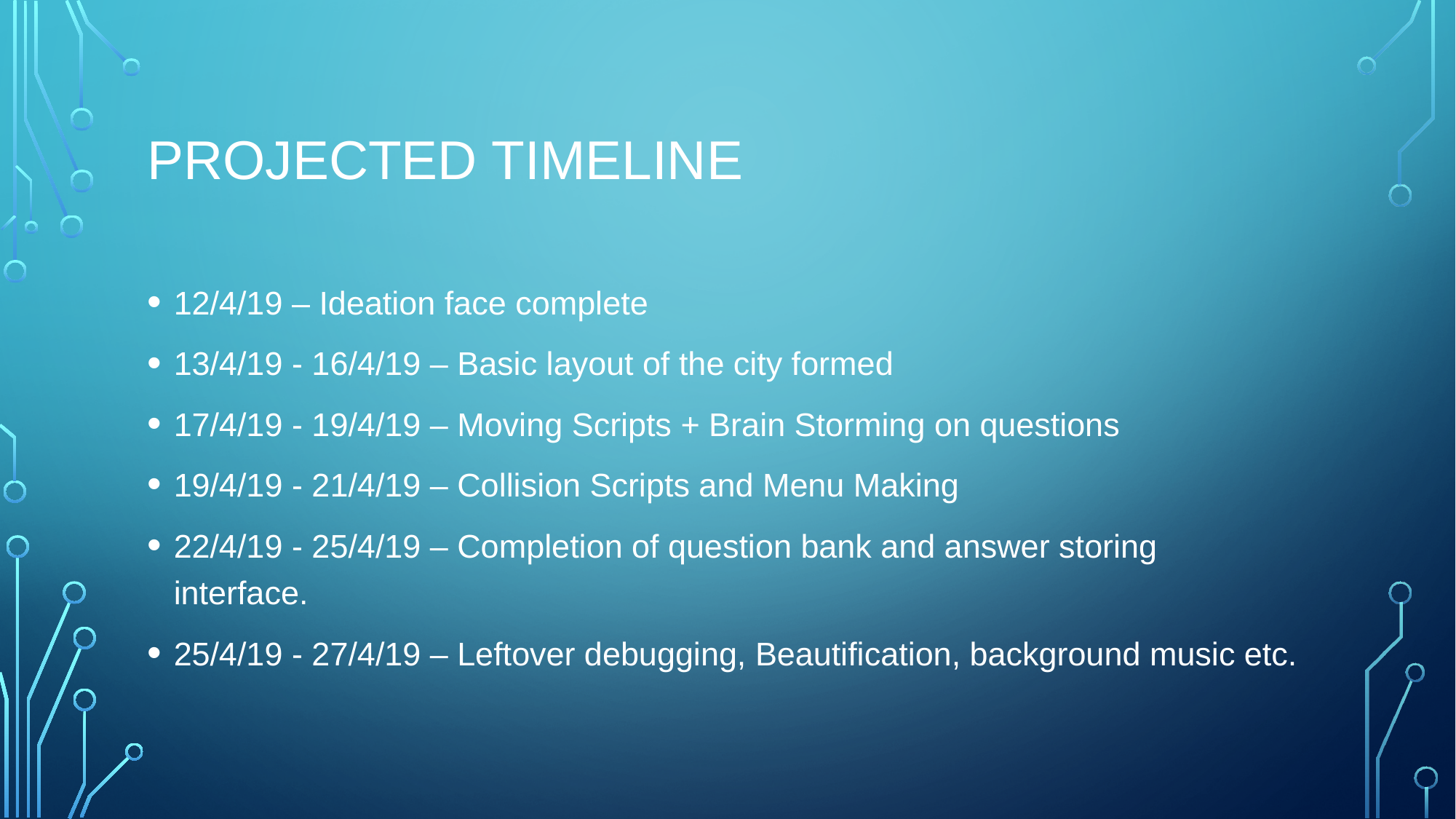

# Projected TimeLine
12/4/19 – Ideation face complete
13/4/19 - 16/4/19 – Basic layout of the city formed
17/4/19 - 19/4/19 – Moving Scripts + Brain Storming on questions
19/4/19 - 21/4/19 – Collision Scripts and Menu Making
22/4/19 - 25/4/19 – Completion of question bank and answer storing 				     interface.
25/4/19 - 27/4/19 – Leftover debugging, Beautification, background music etc.